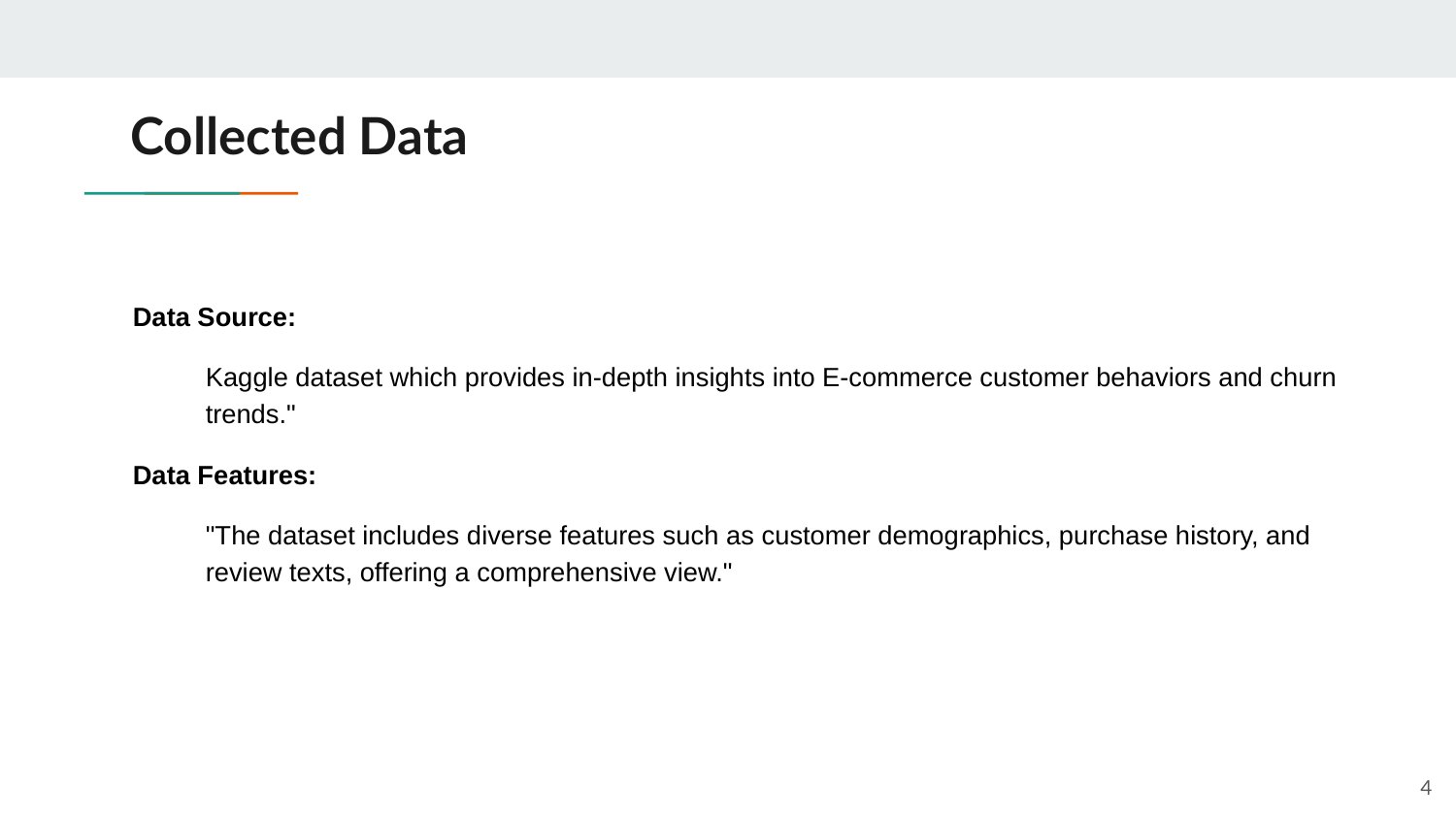

# Collected Data

Data Source:
Kaggle dataset which provides in-depth insights into E-commerce customer behaviors and churn trends."
Data Features:
"The dataset includes diverse features such as customer demographics, purchase history, and review texts, offering a comprehensive view."

4